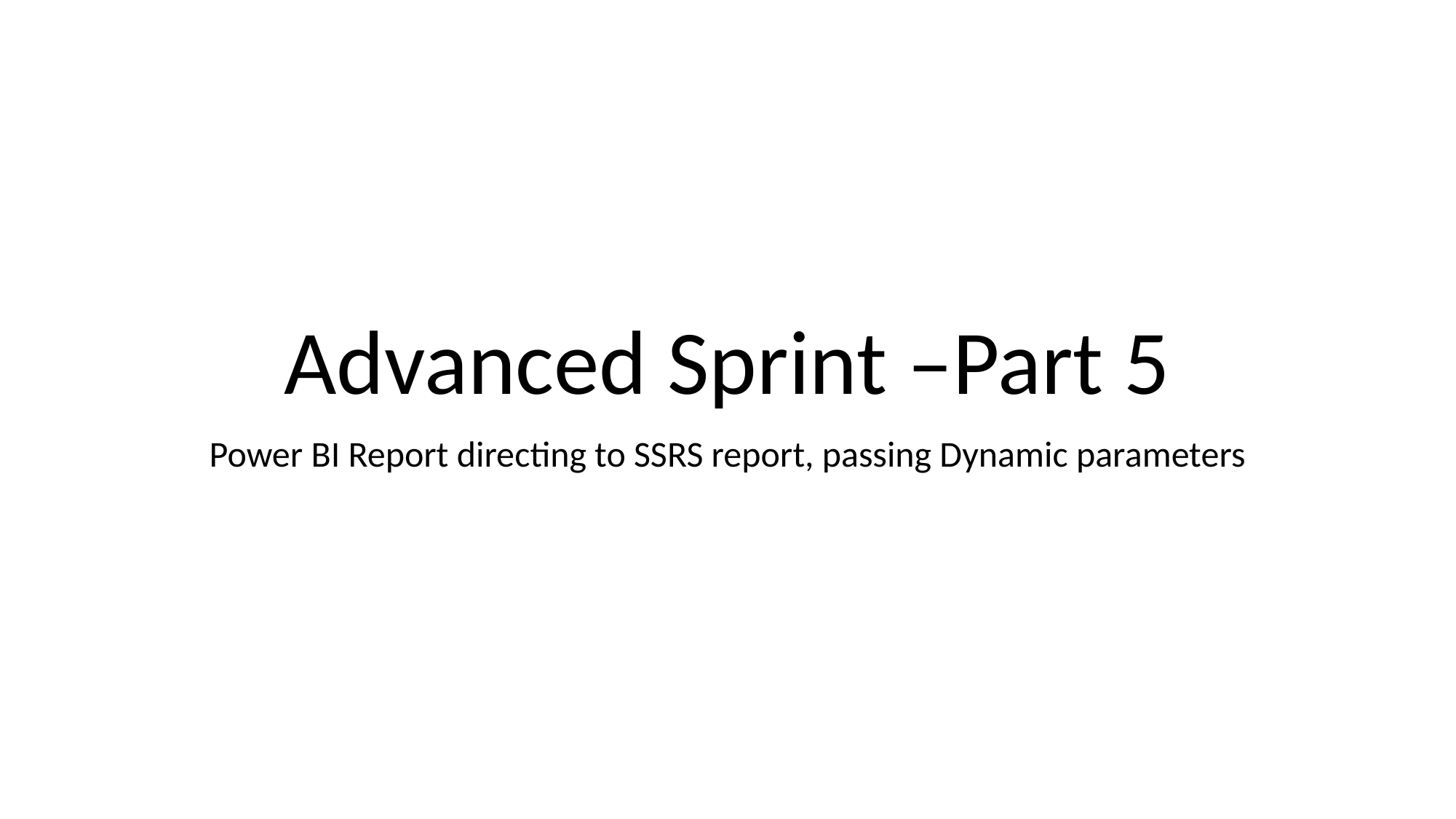

# Advanced Sprint –Part 5
Power BI Report directing to SSRS report, passing Dynamic parameters